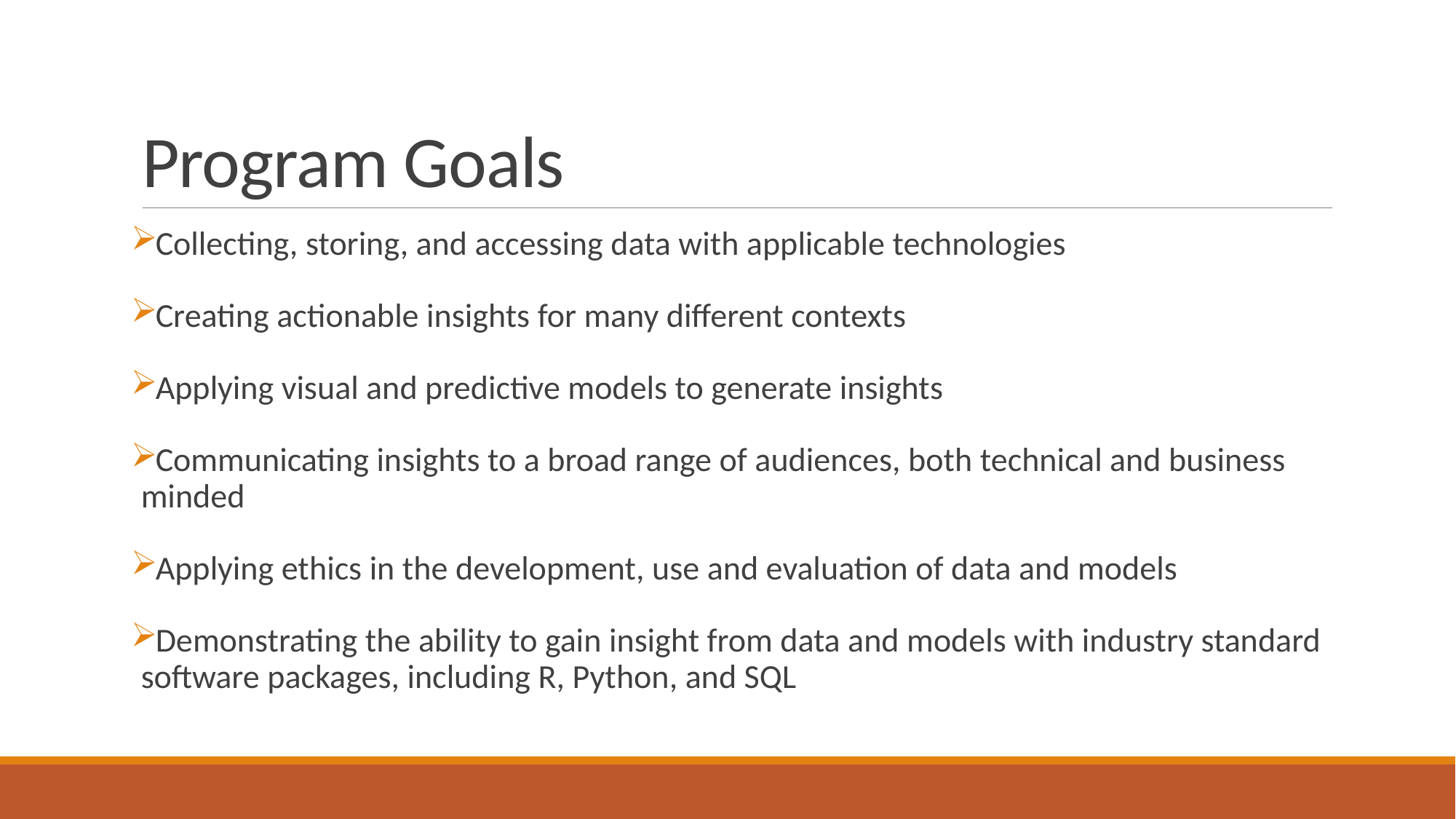

# Program Goals
Collecting, storing, and accessing data with applicable technologies

Creating actionable insights for many different contexts

Applying visual and predictive models to generate insights

Communicating insights to a broad range of audiences, both technical and business minded

Applying ethics in the development, use and evaluation of data and models

Demonstrating the ability to gain insight from data and models with industry standard software packages, including R, Python, and SQL